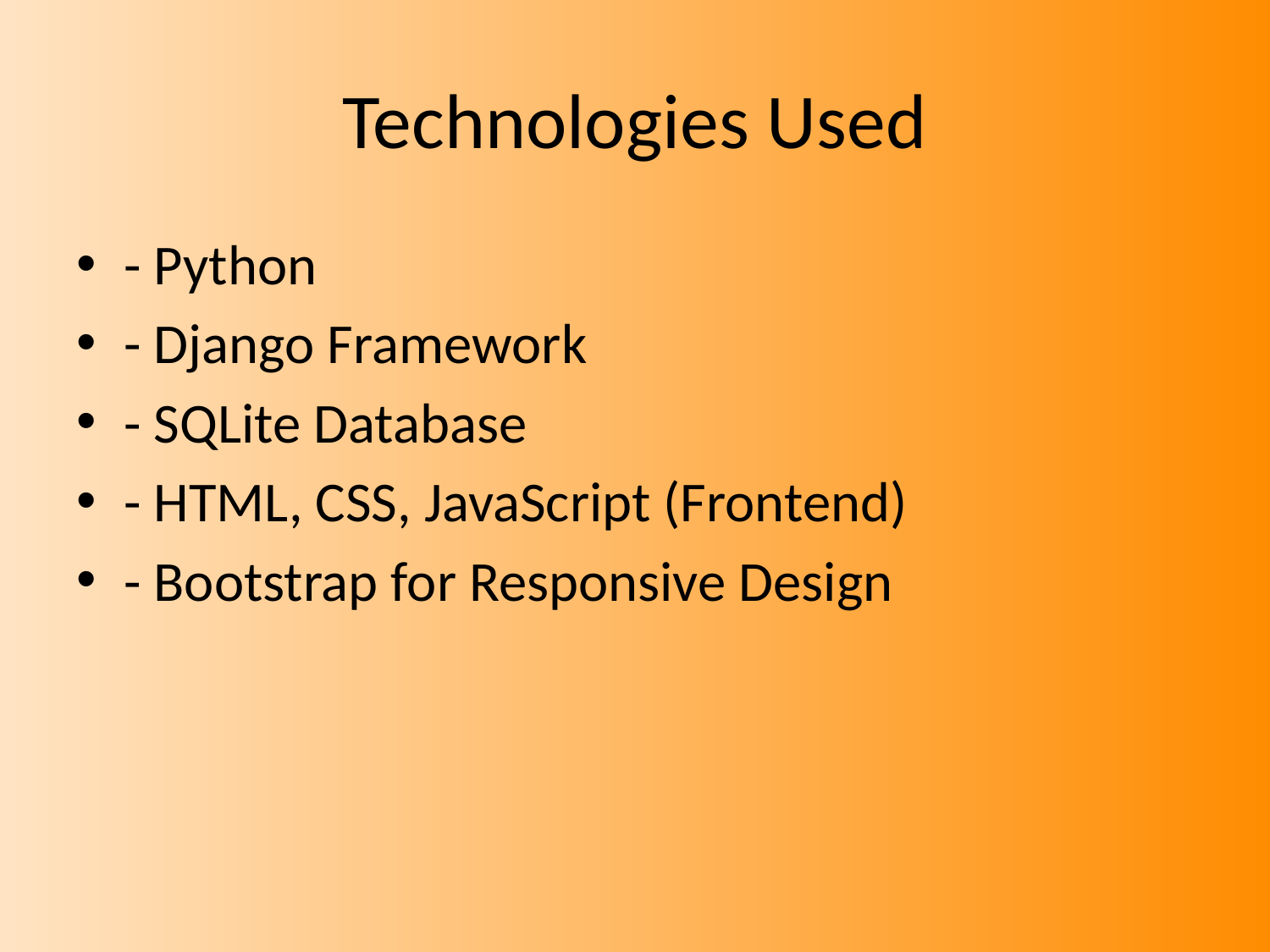

# Technologies Used
- Python
- Django Framework
- SQLite Database
- HTML, CSS, JavaScript (Frontend)
- Bootstrap for Responsive Design